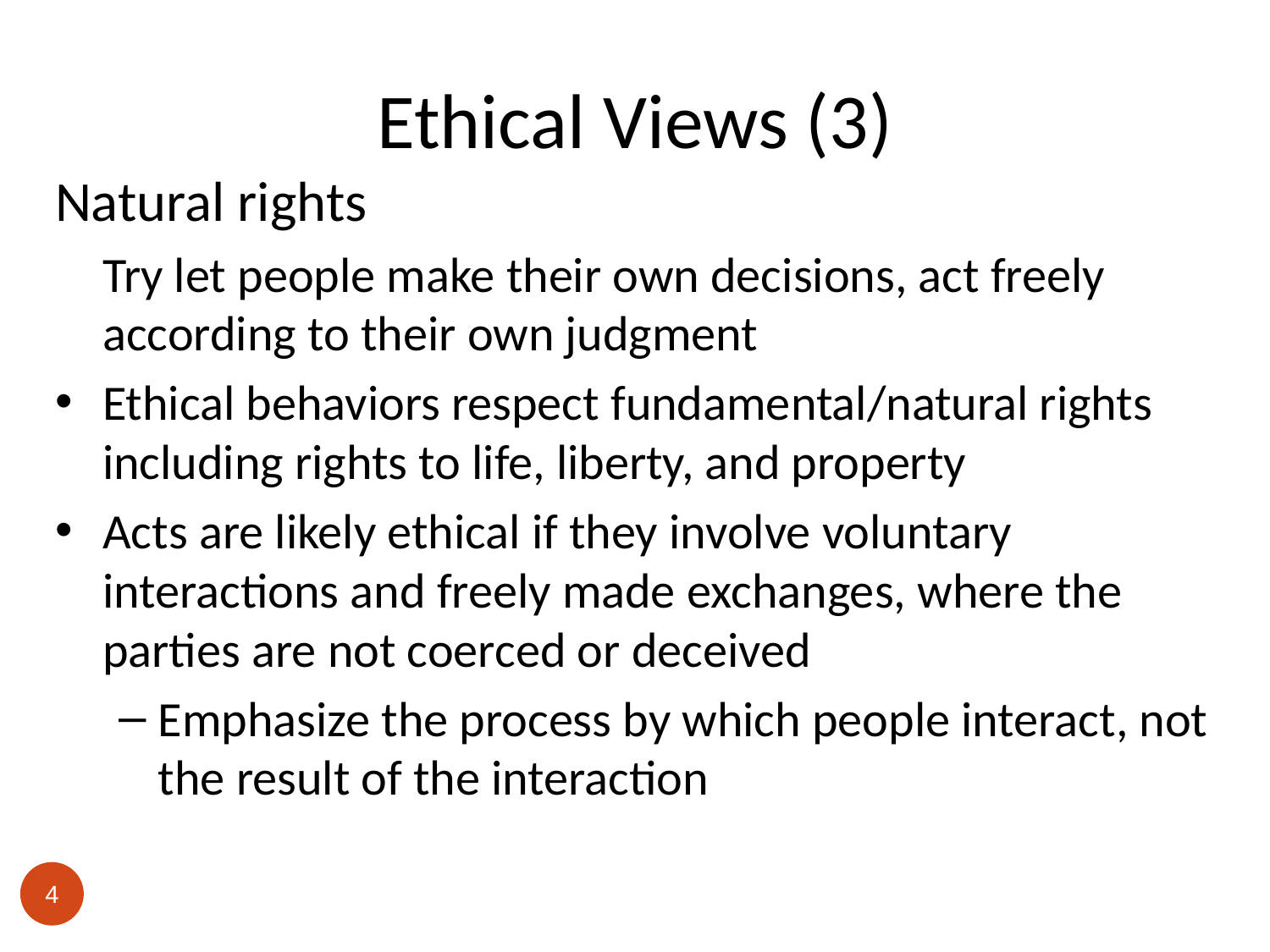

# Ethical Views (3)
Natural rights
	Try let people make their own decisions, act freely according to their own judgment
Ethical behaviors respect fundamental/natural rights including rights to life, liberty, and property
Acts are likely ethical if they involve voluntary interactions and freely made exchanges, where the parties are not coerced or deceived
Emphasize the process by which people interact, not the result of the interaction
4